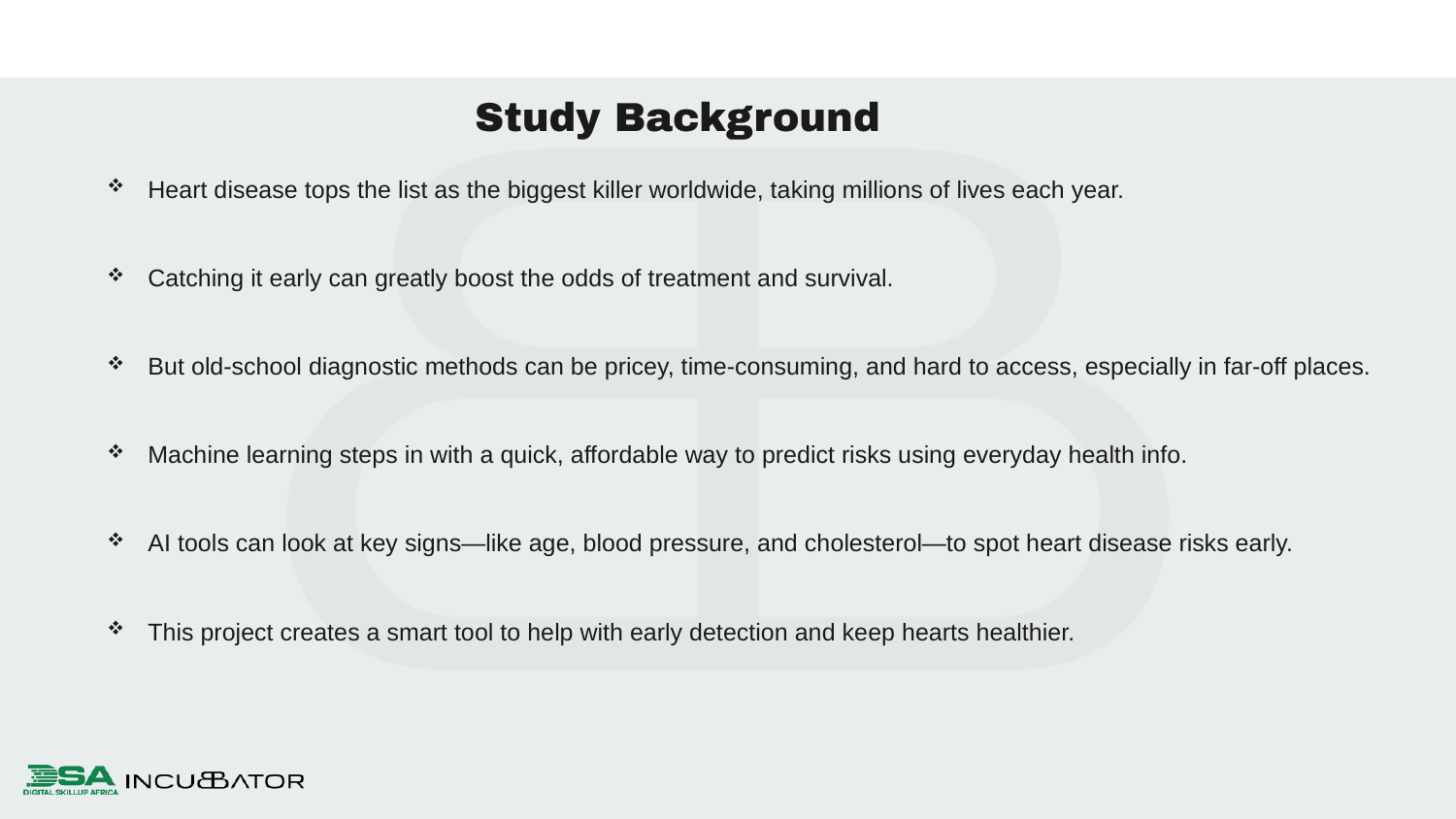

Study Background
Heart disease tops the list as the biggest killer worldwide, taking millions of lives each year.

Catching it early can greatly boost the odds of treatment and survival.

But old-school diagnostic methods can be pricey, time-consuming, and hard to access, especially in far-off places.

Machine learning steps in with a quick, affordable way to predict risks using everyday health info.

AI tools can look at key signs—like age, blood pressure, and cholesterol—to spot heart disease risks early.

This project creates a smart tool to help with early detection and keep hearts healthier.